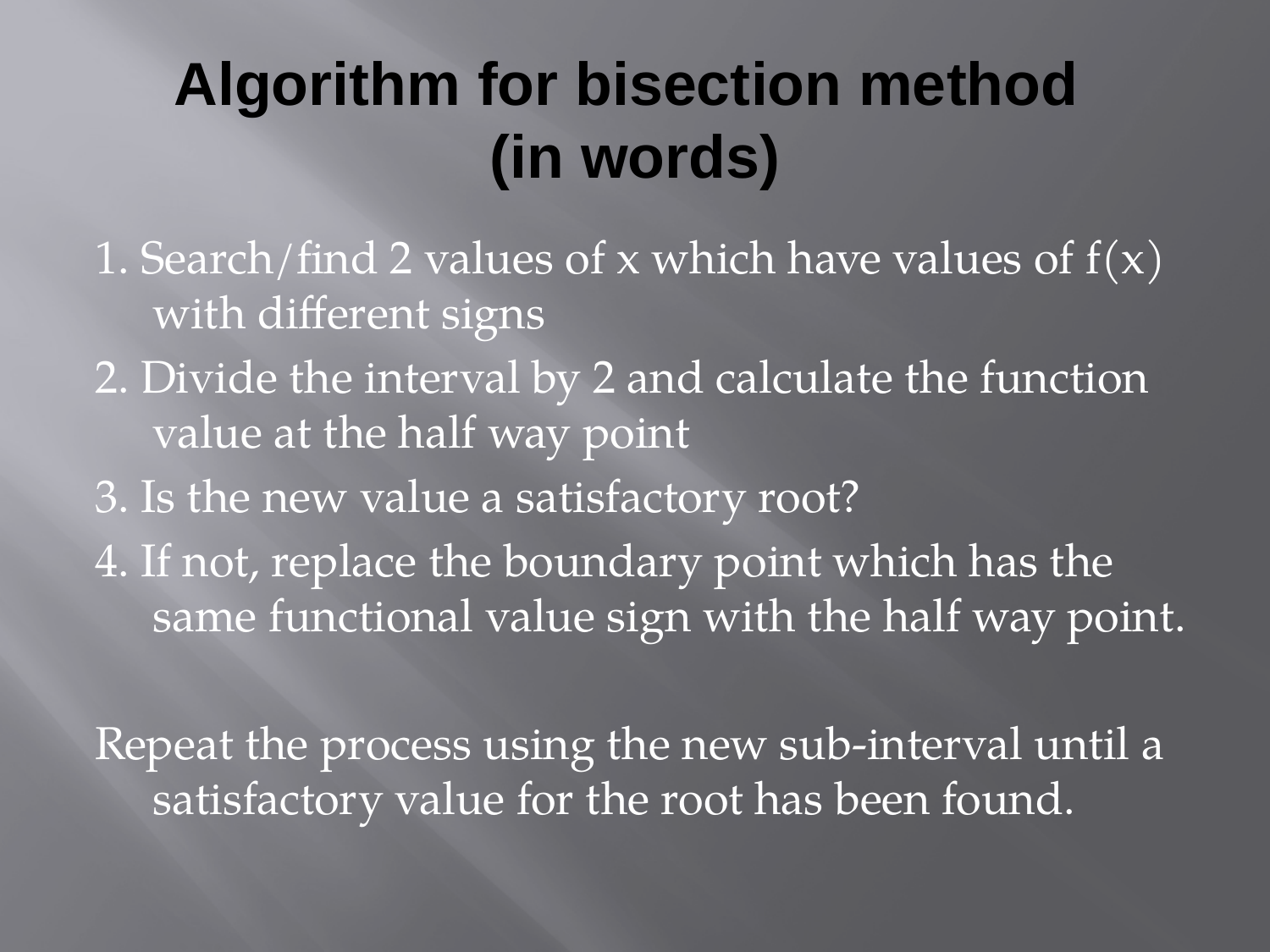

# Algorithm for bisection method (in words)
1. Search/find 2 values of x which have values of f(x) with different signs
2. Divide the interval by 2 and calculate the function  value at the half way point
3. Is the new value a satisfactory root?
4. If not, replace the boundary point which has the same functional value sign with the half way point.

Repeat the process using the new sub-interval until a satisfactory value for the root has been found.